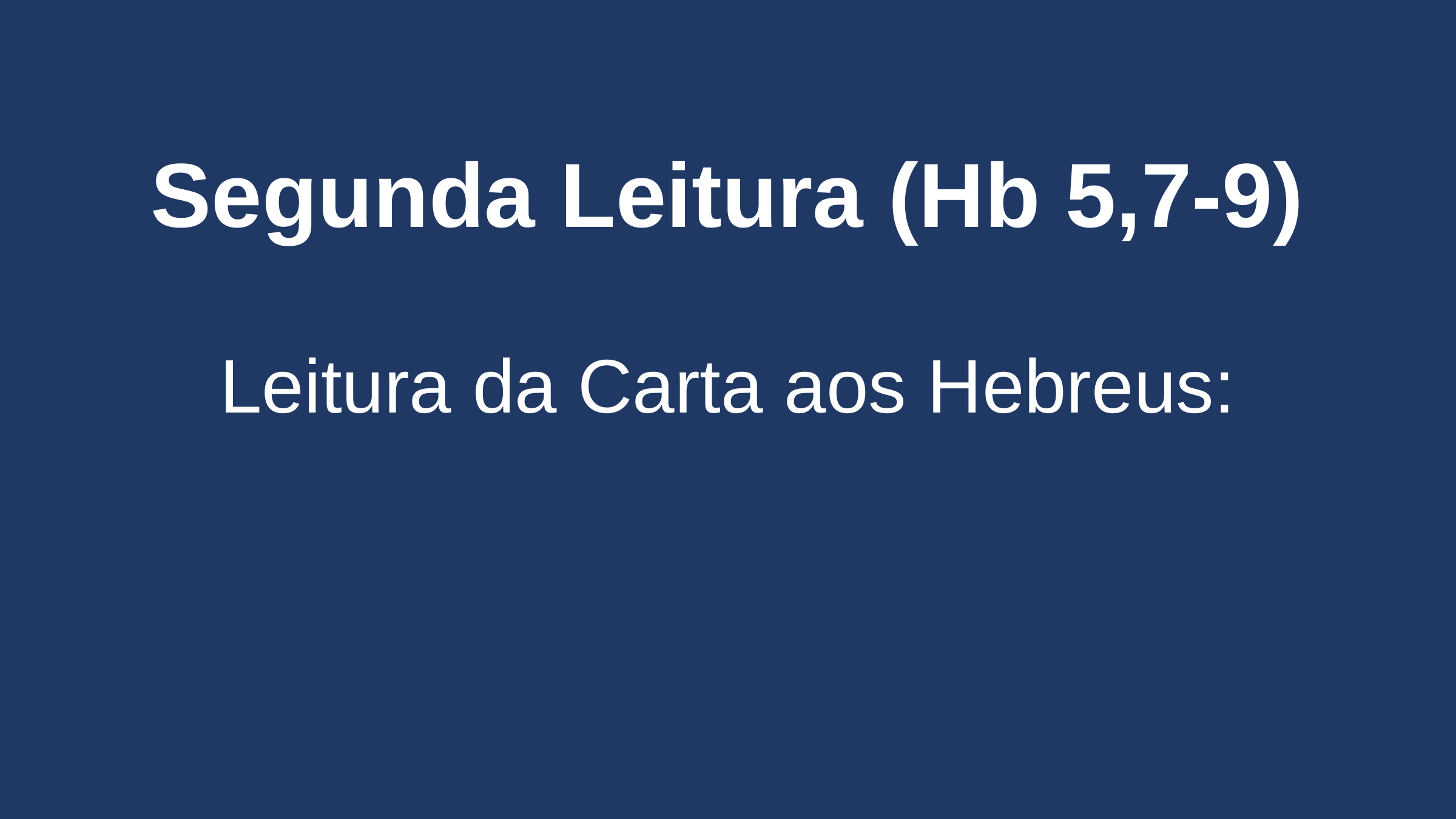

Segunda Leitura (Hb 5,7-9)

Leitura da Carta aos Hebreus: